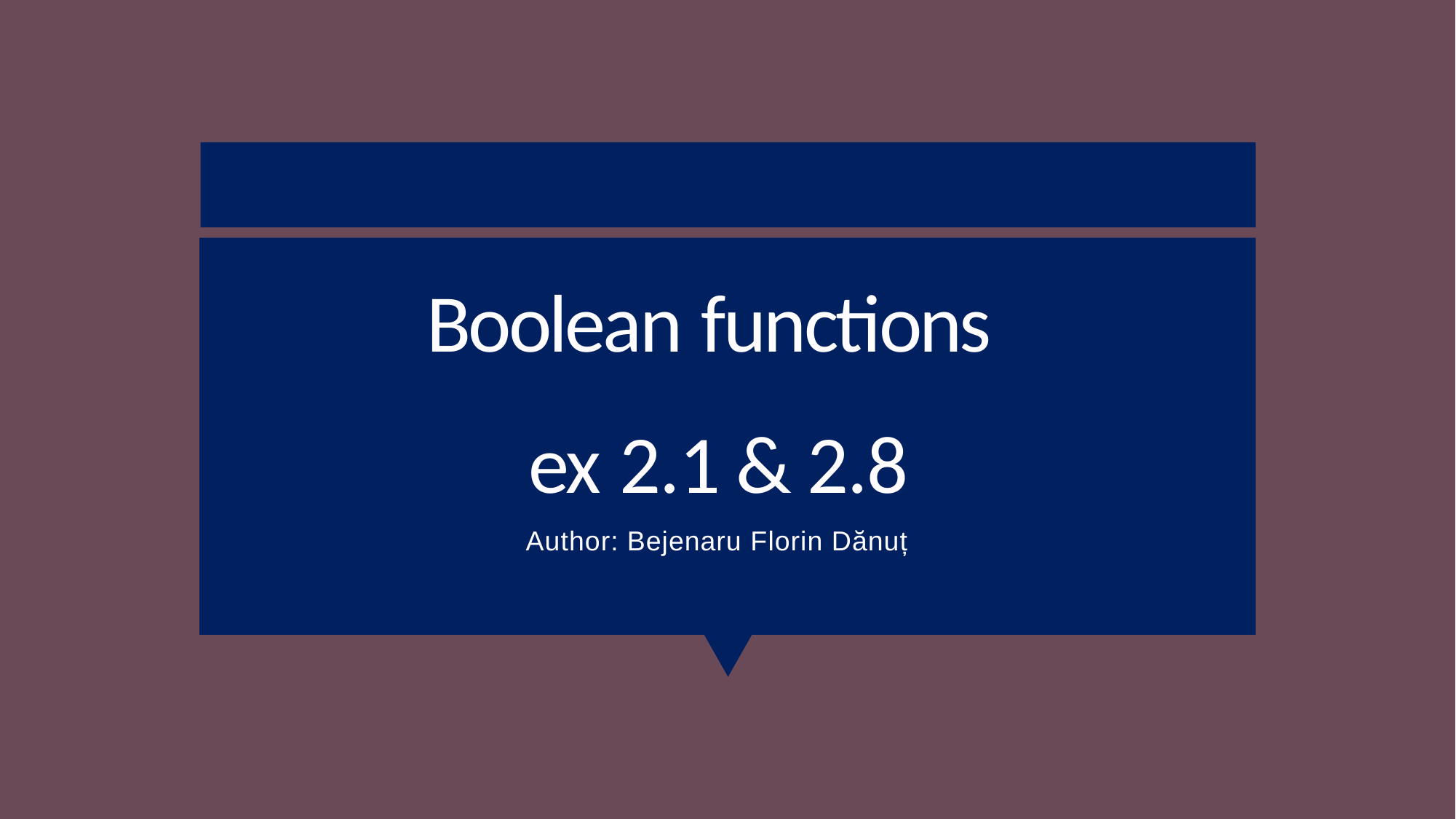

Boolean functions
ex 2.1 & 2.8
Author: Bejenaru Florin Dănuț